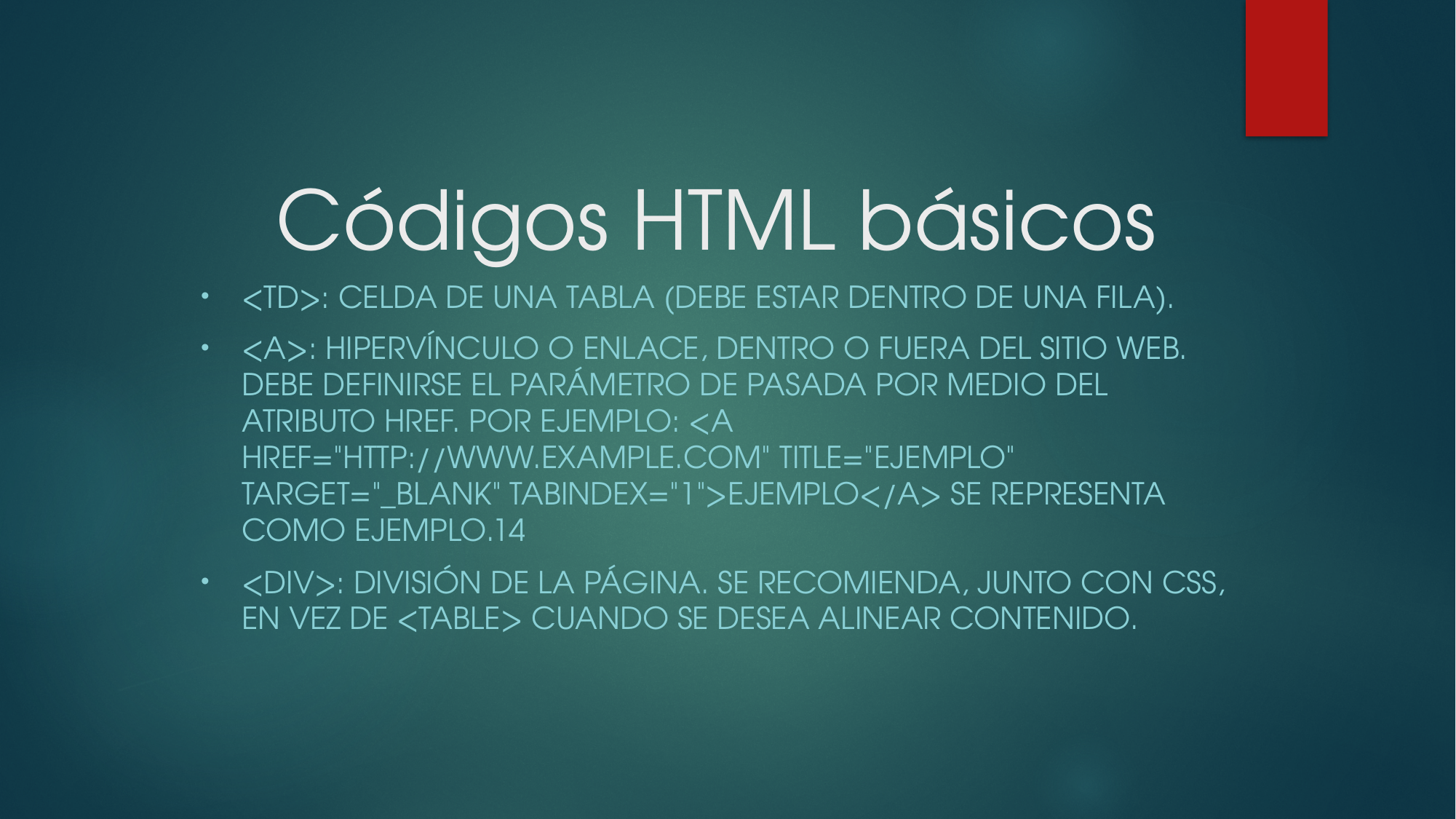

# Códigos HTML básicos
<td>: celda de una tabla (debe estar dentro de una fila).
<a>: hipervínculo o enlace, dentro o fuera del sitio web. Debe definirse el parámetro de pasada por medio del atributo href. Por ejemplo: <a href="http://www.example.com" title="Ejemplo" target="_blank" tabindex="1">Ejemplo</a> se representa como ejemplo.14
<div>: división de la página. Se recomienda, junto con css, en vez de <table> cuando se desea alinear contenido.